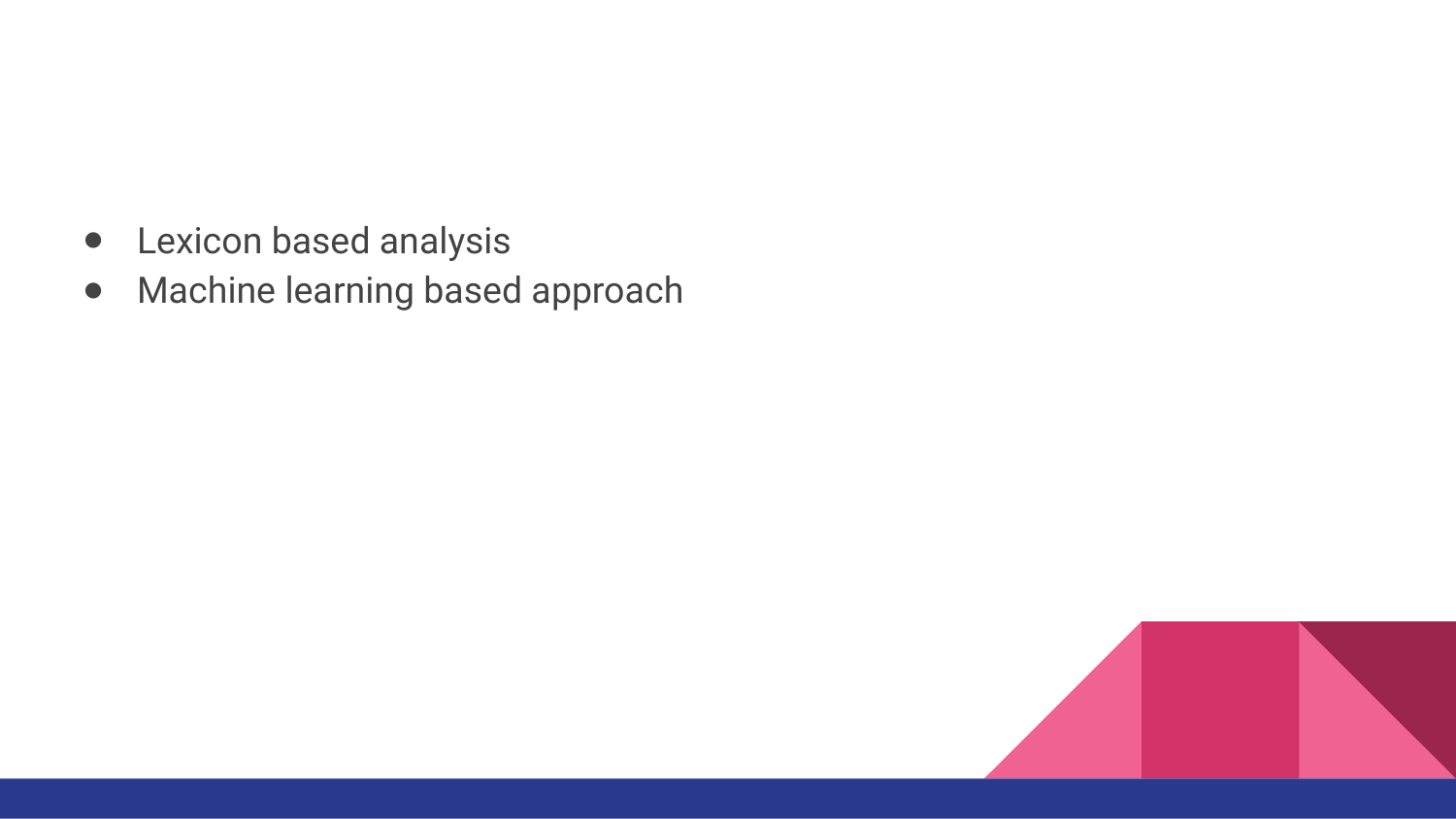

#
Lexicon based analysis
Machine learning based approach